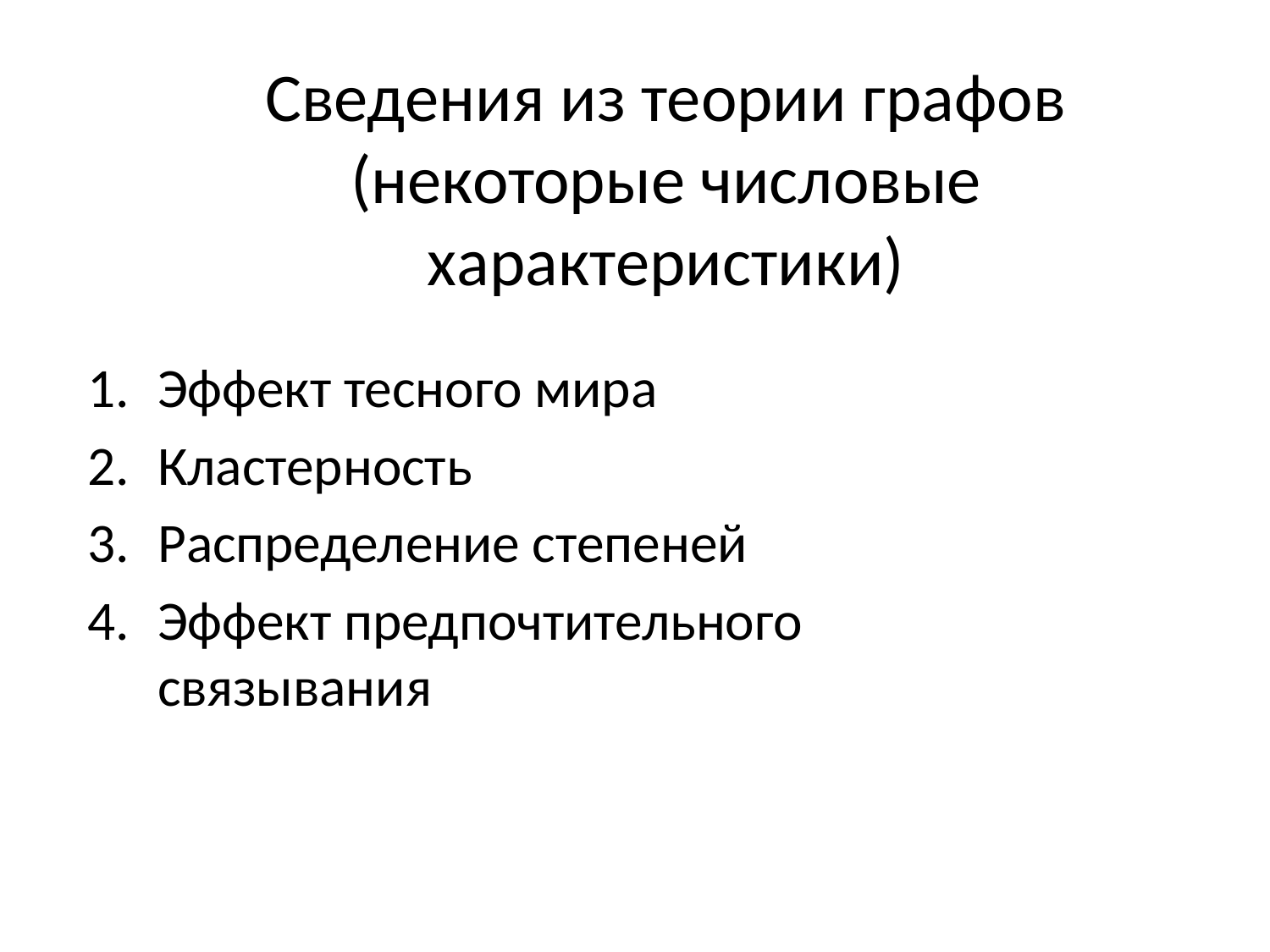

# Сведения из теории графов (некоторые числовые характеристики)
Эффект тесного мира
Кластерность
Распределение степеней
Эффект предпочтительного связывания